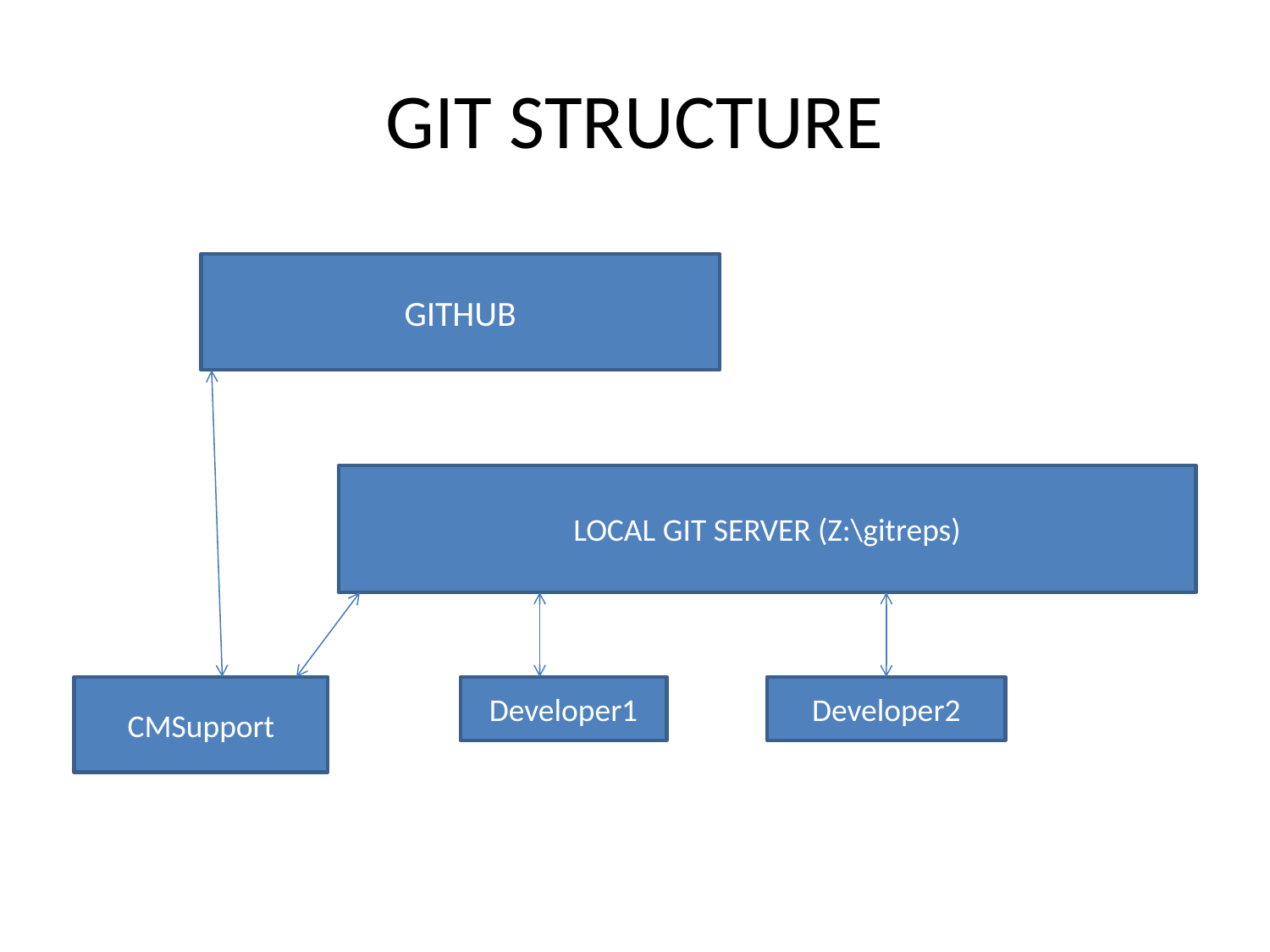

# GIT STRUCTURE

GITHUB
LOCAL GIT SERVER (Z:\gitreps)
CMSupport
Developer1
Developer2